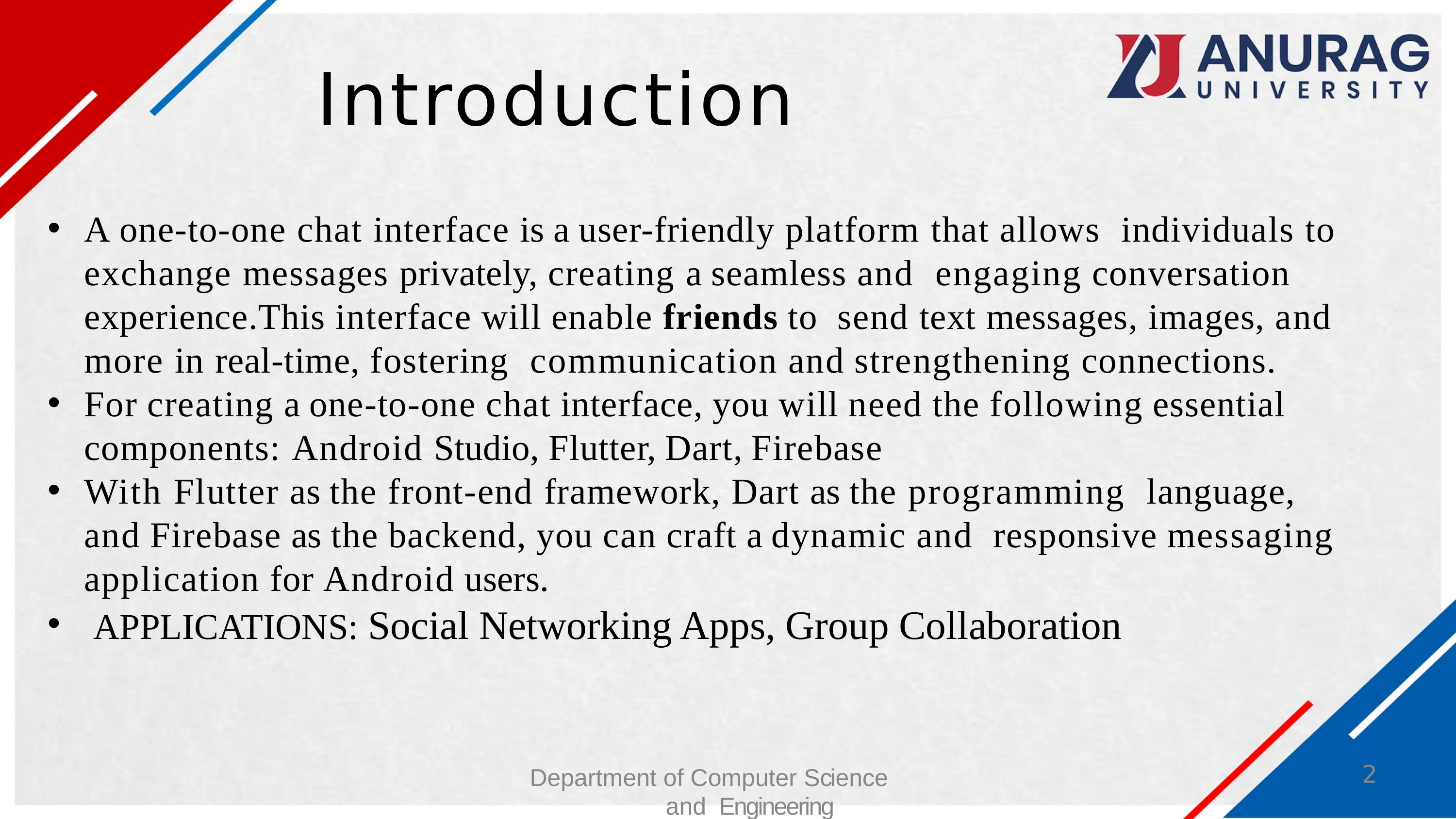

# Introduction
A one-to-one chat interface is a user-friendly platform that allows  individuals to exchange messages privately, creating a seamless and  engaging conversation experience.This interface will enable friends to  send text messages, images, and more in real-time, fostering  communication and strengthening connections.
For creating a one-to-one chat interface, you will need the following essential components: Android Studio, Flutter, Dart, Firebase
With Flutter as the front-end framework, Dart as the programming  language, and Firebase as the backend, you can craft a dynamic and  responsive messaging application for Android users.
APPLICATIONS: Social Networking Apps, Group Collaboration
2
Department of Computer Science and  Engineering